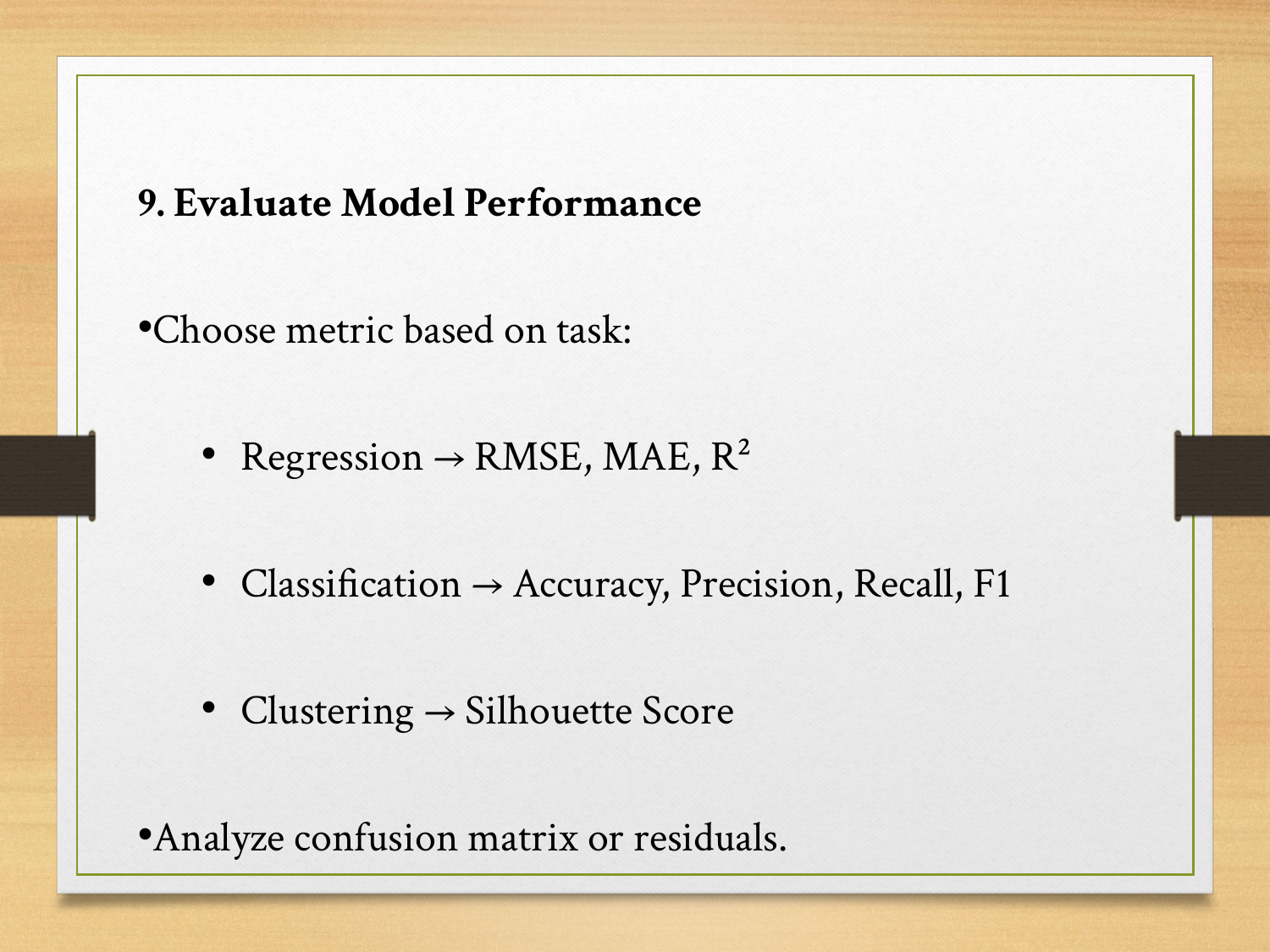

9. Evaluate Model Performance
Choose metric based on task:
Regression → RMSE, MAE, R²
Classification → Accuracy, Precision, Recall, F1
Clustering → Silhouette Score
Analyze confusion matrix or residuals.